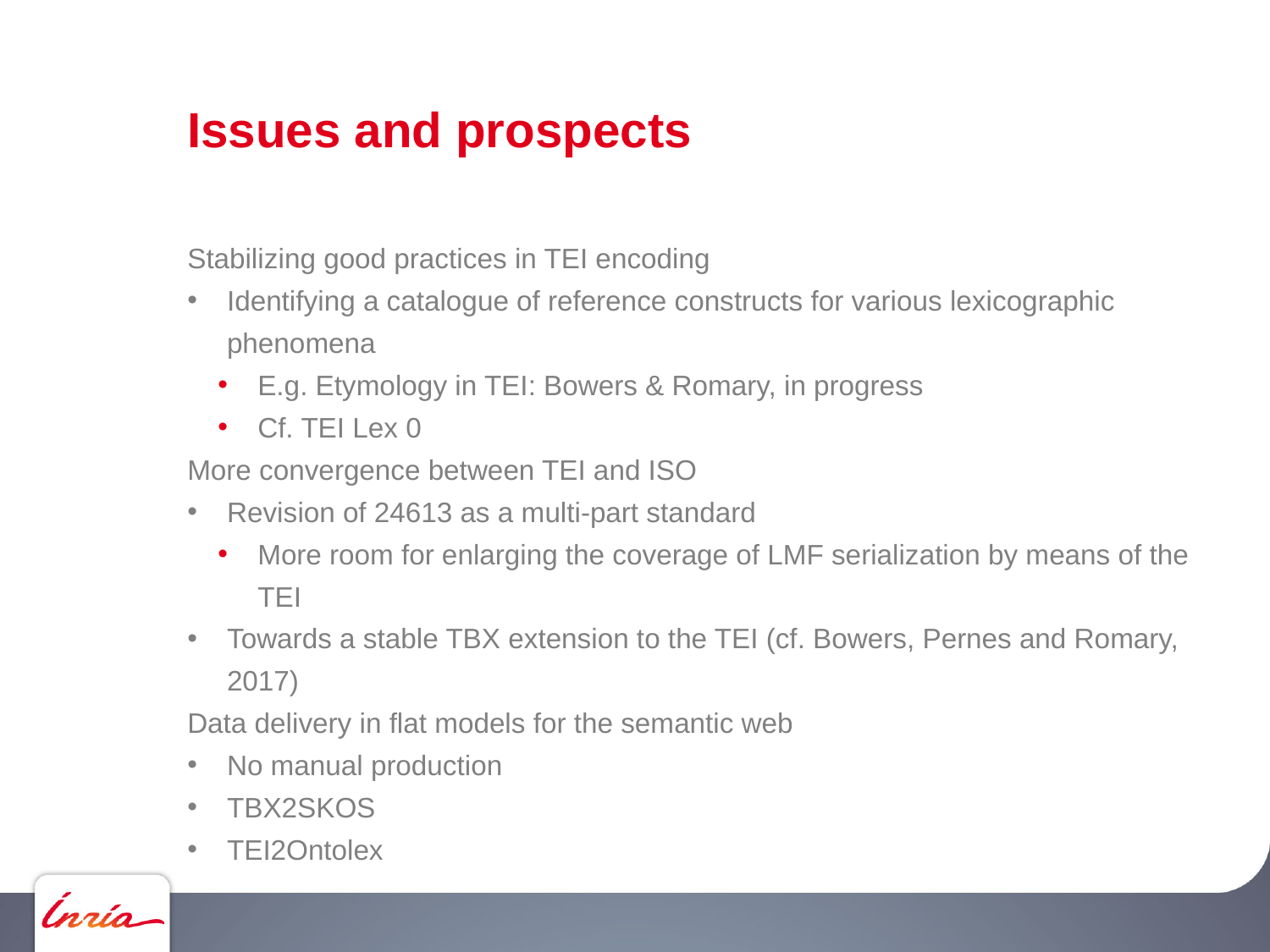

# Issues and prospects
Stabilizing good practices in TEI encoding
Identifying a catalogue of reference constructs for various lexicographic phenomena
E.g. Etymology in TEI: Bowers & Romary, in progress
Cf. TEI Lex 0
More convergence between TEI and ISO
Revision of 24613 as a multi-part standard
More room for enlarging the coverage of LMF serialization by means of the TEI
Towards a stable TBX extension to the TEI (cf. Bowers, Pernes and Romary, 2017)
Data delivery in flat models for the semantic web
No manual production
TBX2SKOS
TEI2Ontolex